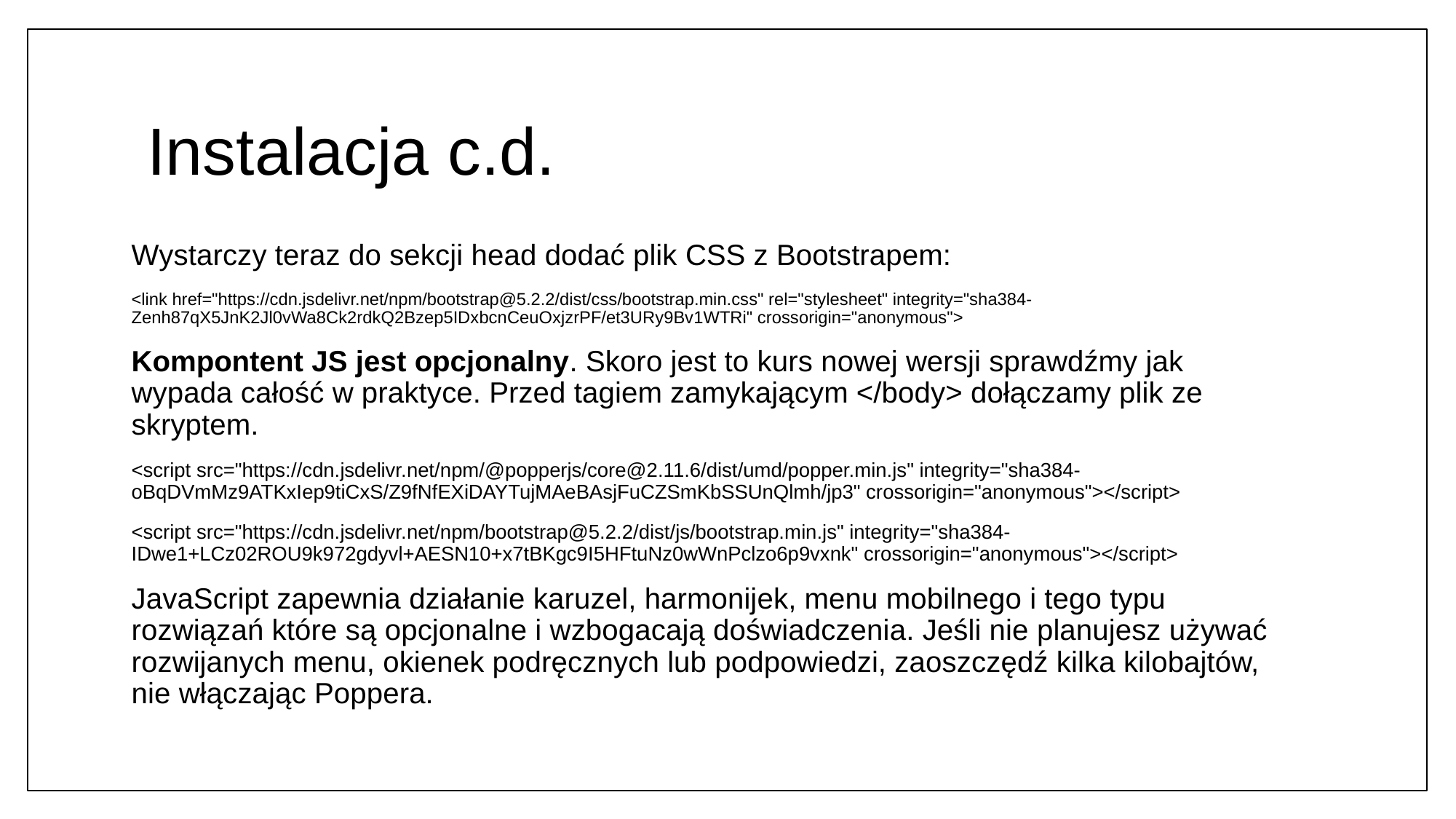

# Instalacja c.d.
Wystarczy teraz do sekcji head dodać plik CSS z Bootstrapem:
<link href="https://cdn.jsdelivr.net/npm/bootstrap@5.2.2/dist/css/bootstrap.min.css" rel="stylesheet" integrity="sha384-Zenh87qX5JnK2Jl0vWa8Ck2rdkQ2Bzep5IDxbcnCeuOxjzrPF/et3URy9Bv1WTRi" crossorigin="anonymous">
Kompontent JS jest opcjonalny. Skoro jest to kurs nowej wersji sprawdźmy jak wypada całość w praktyce. Przed tagiem zamykającym </body> dołączamy plik ze skryptem.
<script src="https://cdn.jsdelivr.net/npm/@popperjs/core@2.11.6/dist/umd/popper.min.js" integrity="sha384-oBqDVmMz9ATKxIep9tiCxS/Z9fNfEXiDAYTujMAeBAsjFuCZSmKbSSUnQlmh/jp3" crossorigin="anonymous"></script>
<script src="https://cdn.jsdelivr.net/npm/bootstrap@5.2.2/dist/js/bootstrap.min.js" integrity="sha384-IDwe1+LCz02ROU9k972gdyvl+AESN10+x7tBKgc9I5HFtuNz0wWnPclzo6p9vxnk" crossorigin="anonymous"></script>
JavaScript zapewnia działanie karuzel, harmonijek, menu mobilnego i tego typu rozwiązań które są opcjonalne i wzbogacają doświadczenia. Jeśli nie planujesz używać rozwijanych menu, okienek podręcznych lub podpowiedzi, zaoszczędź kilka kilobajtów, nie włączając Poppera.